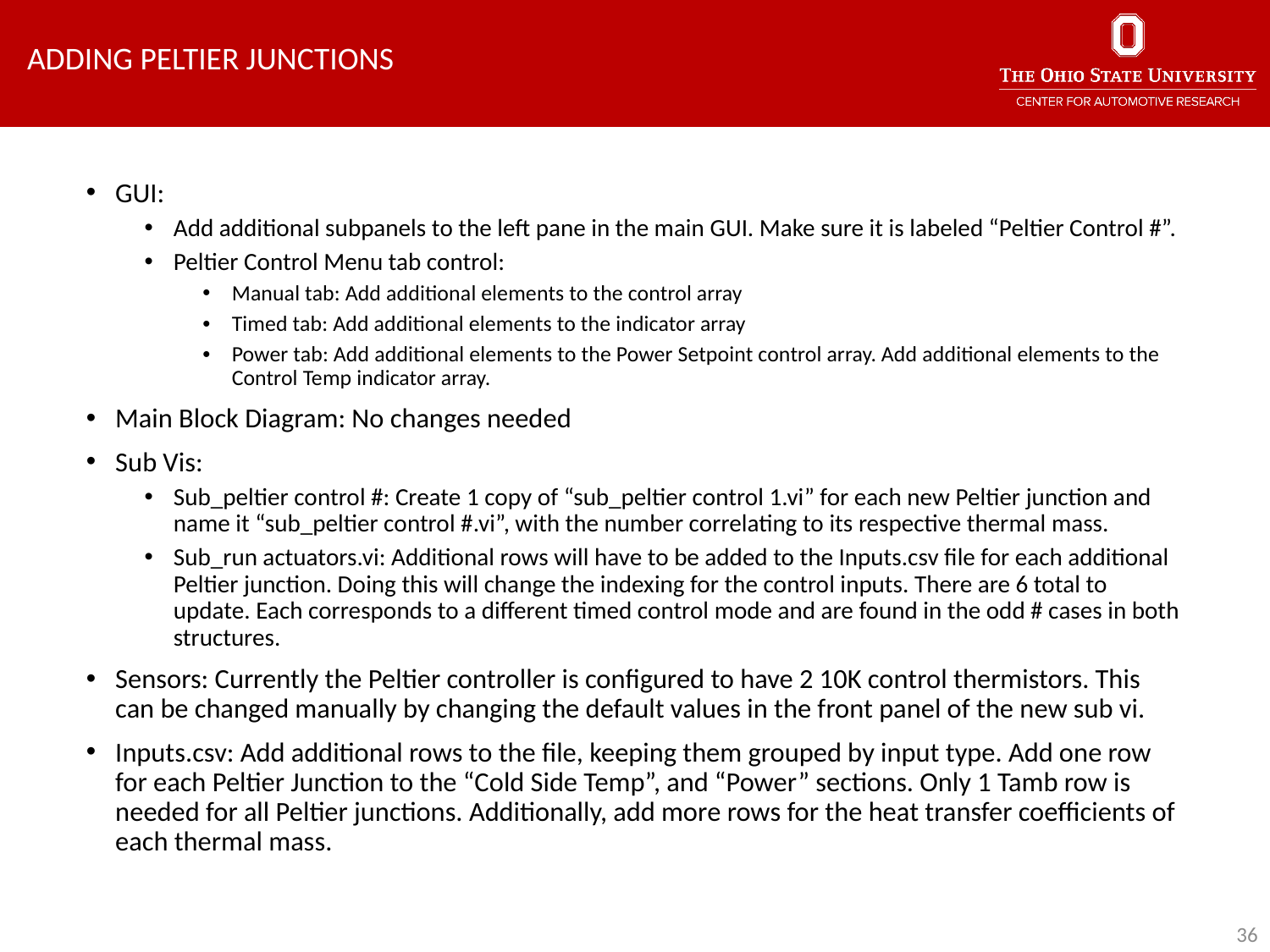

Adding Peltier Junctions
GUI:
Add additional subpanels to the left pane in the main GUI. Make sure it is labeled “Peltier Control #”.
Peltier Control Menu tab control:
Manual tab: Add additional elements to the control array
Timed tab: Add additional elements to the indicator array
Power tab: Add additional elements to the Power Setpoint control array. Add additional elements to the Control Temp indicator array.
Main Block Diagram: No changes needed
Sub Vis:
Sub_peltier control #: Create 1 copy of “sub_peltier control 1.vi” for each new Peltier junction and name it “sub_peltier control #.vi”, with the number correlating to its respective thermal mass.
Sub_run actuators.vi: Additional rows will have to be added to the Inputs.csv file for each additional Peltier junction. Doing this will change the indexing for the control inputs. There are 6 total to update. Each corresponds to a different timed control mode and are found in the odd # cases in both structures.
Sensors: Currently the Peltier controller is configured to have 2 10K control thermistors. This can be changed manually by changing the default values in the front panel of the new sub vi.
Inputs.csv: Add additional rows to the file, keeping them grouped by input type. Add one row for each Peltier Junction to the “Cold Side Temp”, and “Power” sections. Only 1 Tamb row is needed for all Peltier junctions. Additionally, add more rows for the heat transfer coefficients of each thermal mass.
36